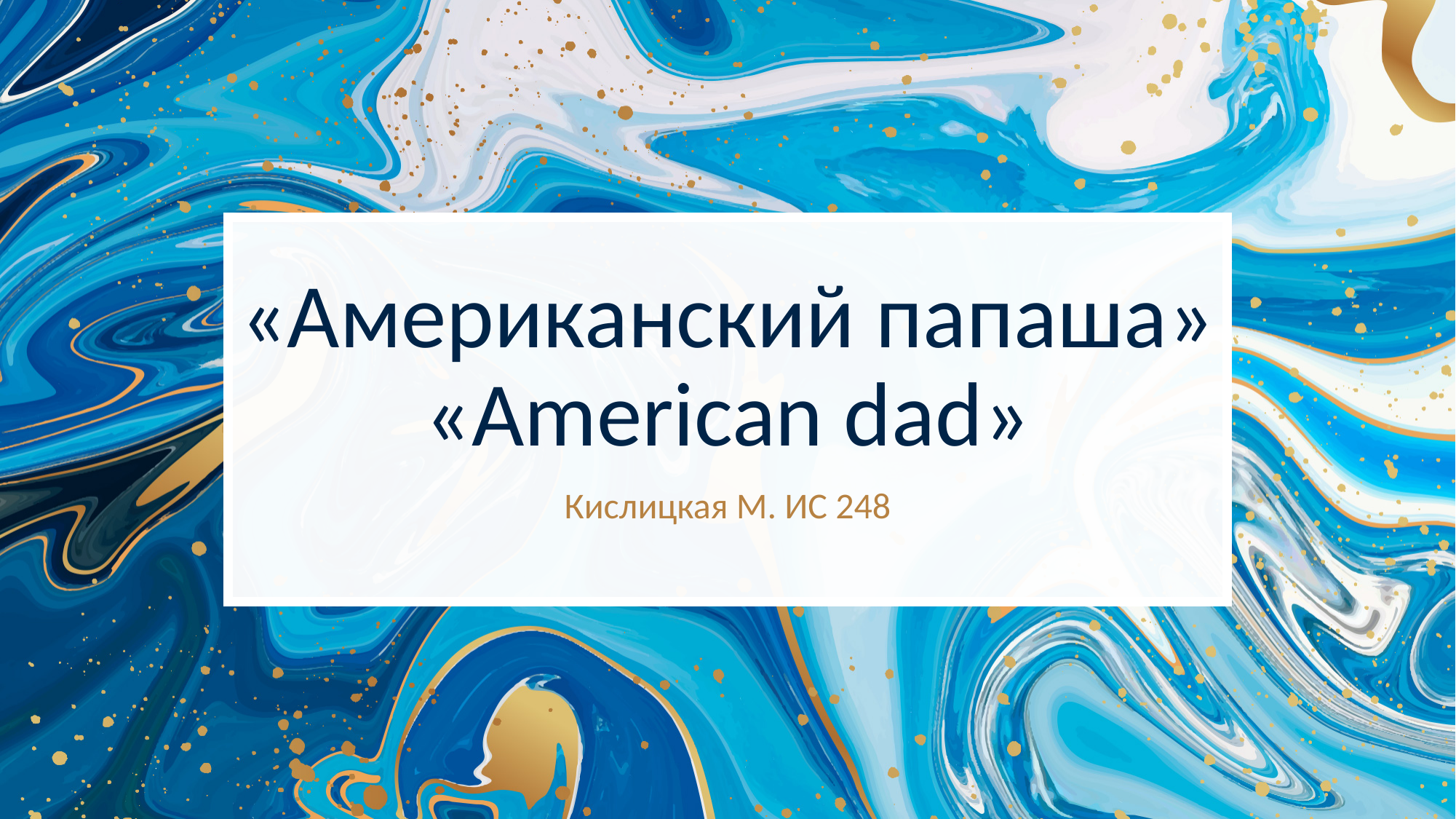

# «Американский папаша» «American dad»
Кислицкая М. ИС 248